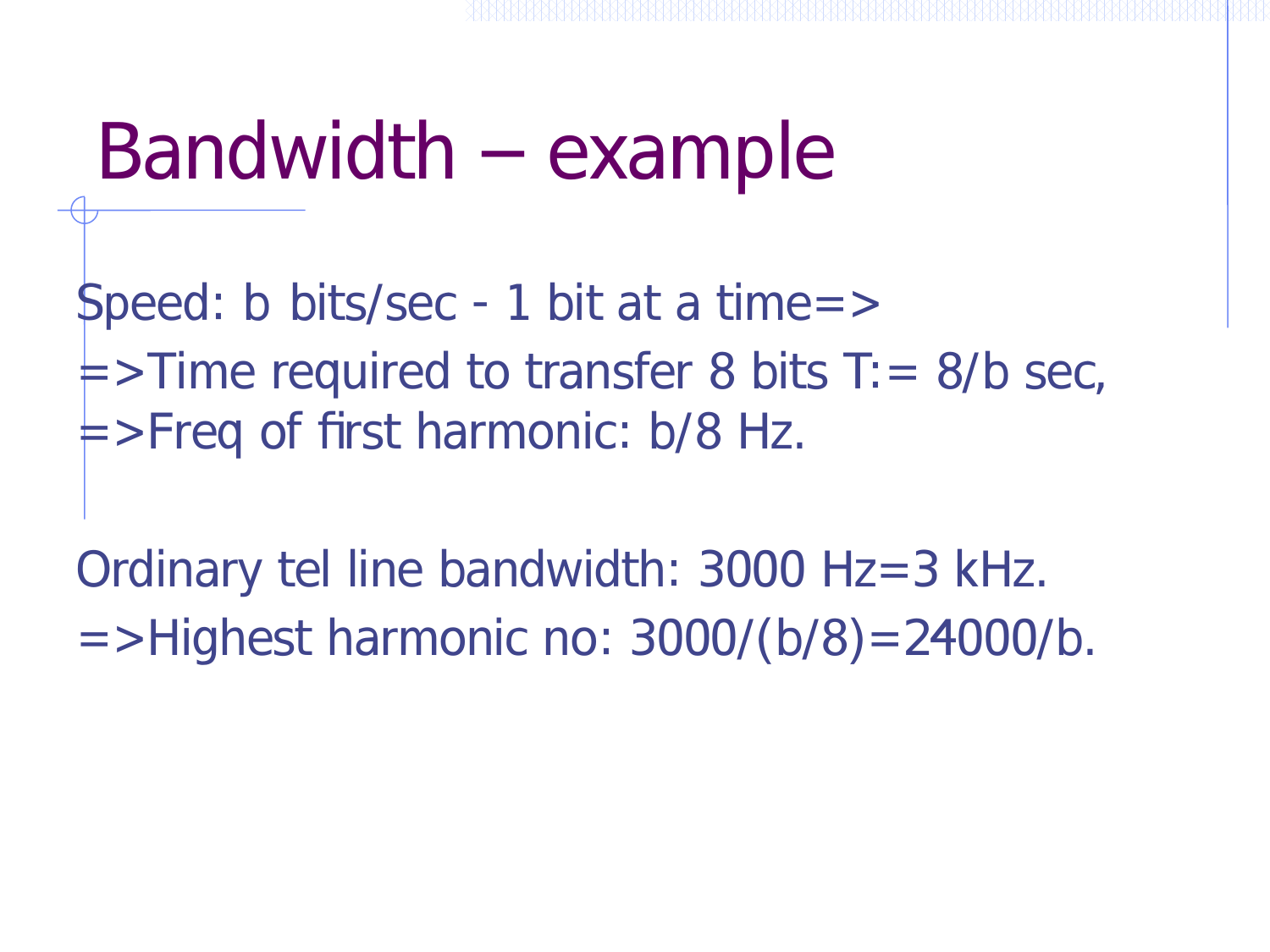

# Bandwidth – example
Speed: b bits/sec - 1 bit at a time=>
=>Time required to transfer 8 bits T:= 8/b sec, =>Freq of first harmonic: b/8 Hz.

Ordinary tel line bandwidth: 3000 Hz=3 kHz.
=>Highest harmonic no: 3000/(b/8)=24000/b.